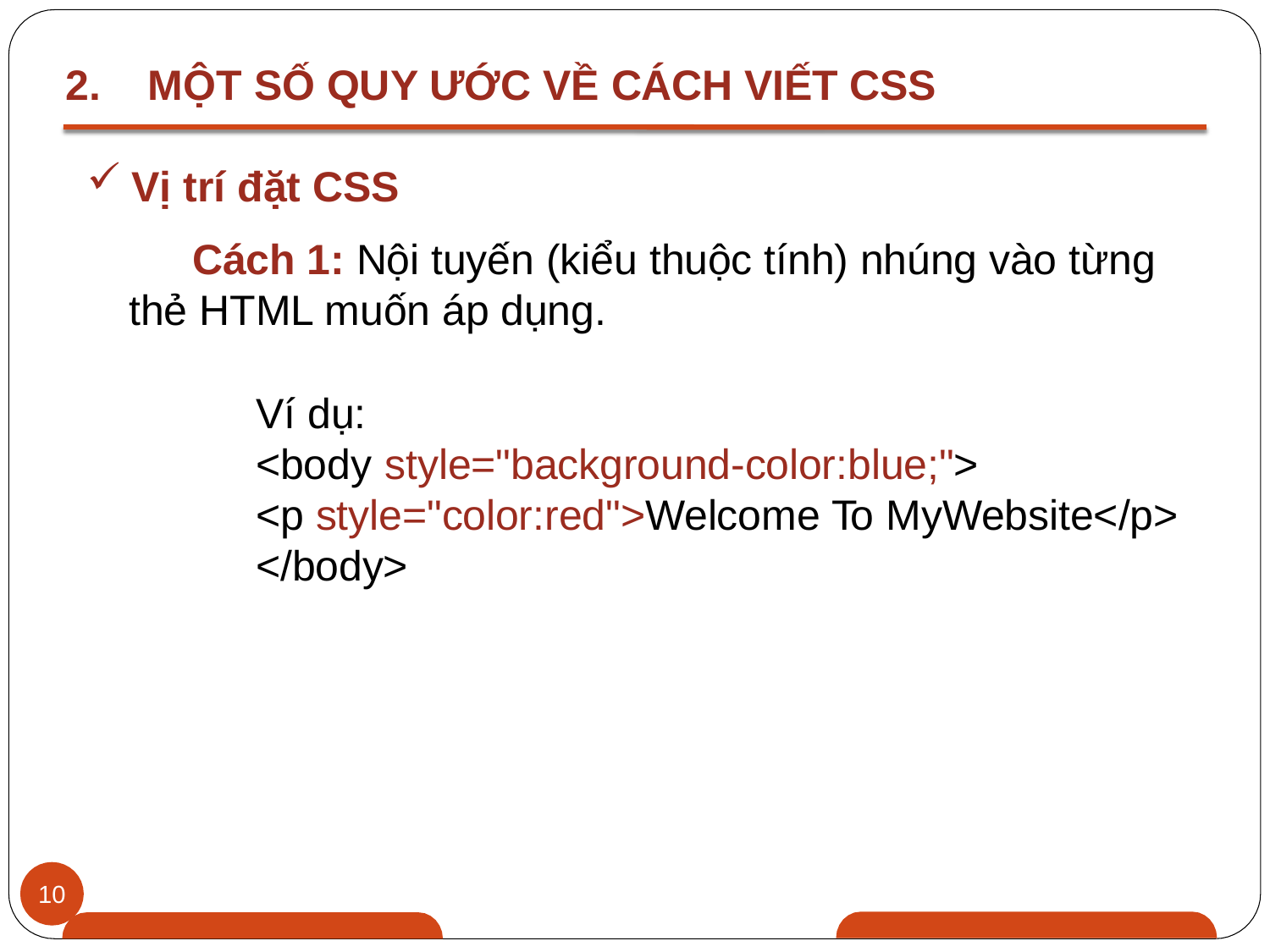

MỘT SỐ QUY ƯỚC VỀ CÁCH VIẾT CSS

Vị trí đặt CSS
Cách 1: Nội tuyến (kiểu thuộc tính) nhúng vào từng  thẻ HTML muốn áp dụng.

Ví dụ:
<body style="background-color:blue;">
<p style="color:red">Welcome To MyWebsite</p>
</body>
10